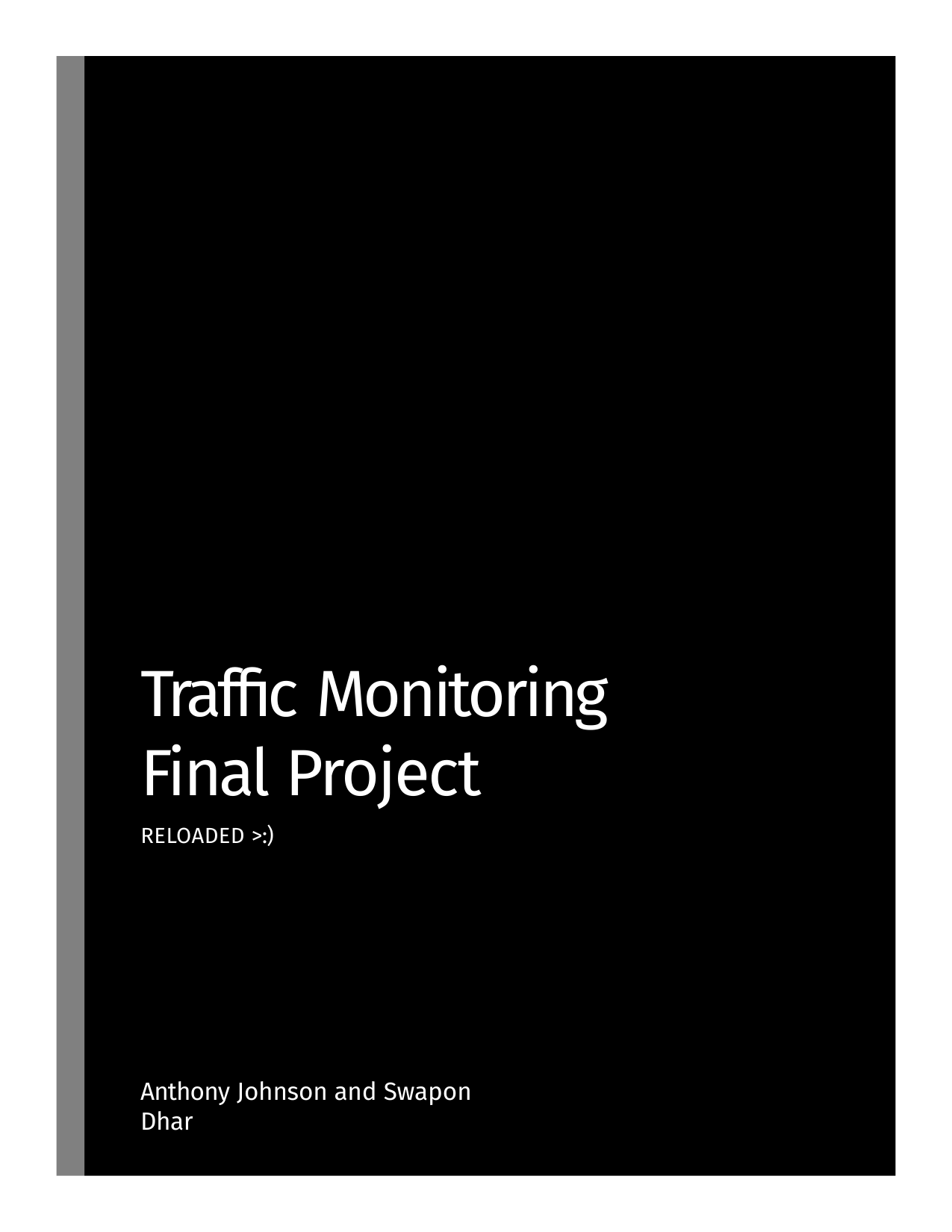

Traffic Monitoring Final Project
RELOADED >:)
Anthony Johnson and Swapon Dhar